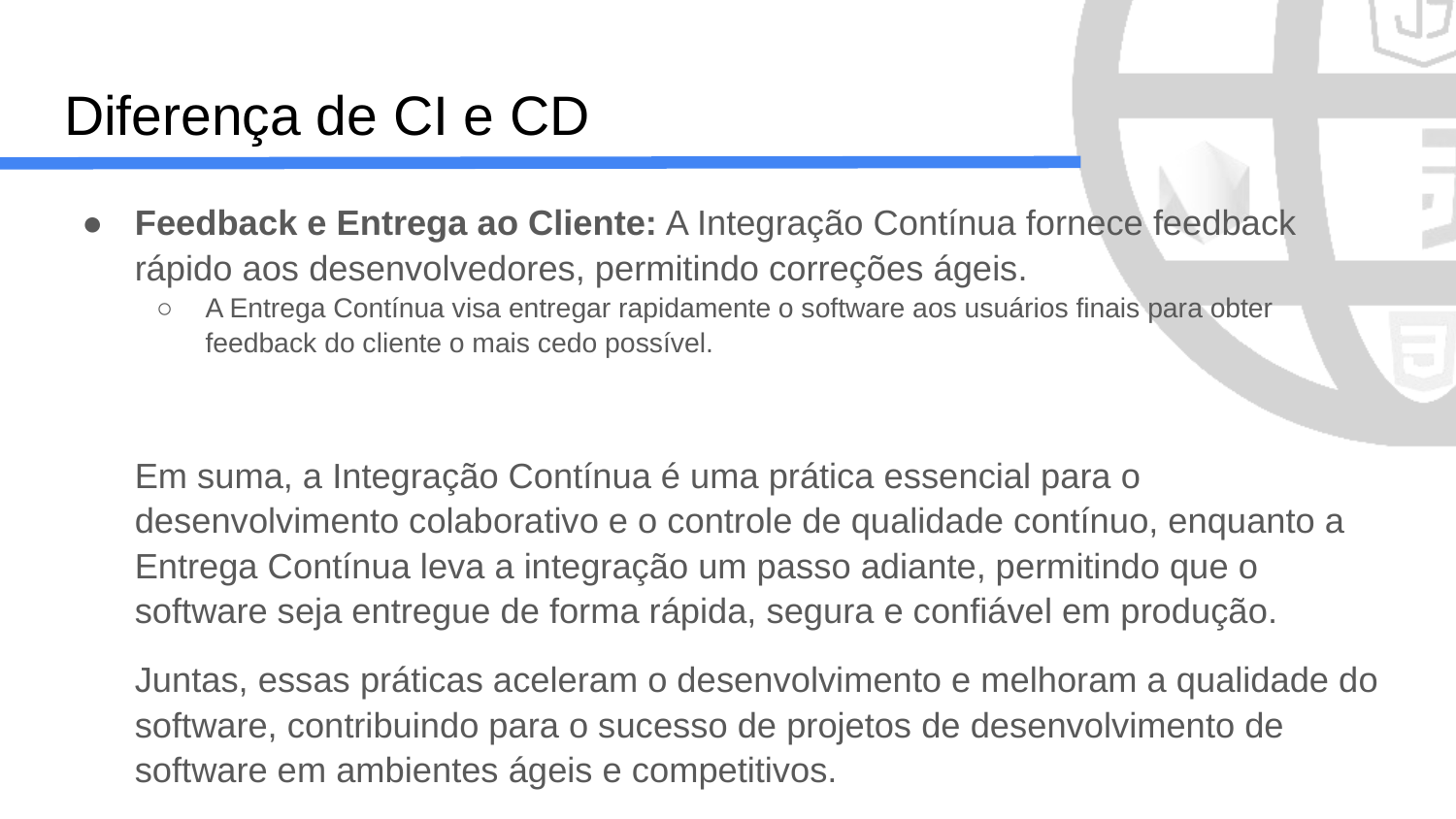

# Diferença de CI e CD
Feedback e Entrega ao Cliente: A Integração Contínua fornece feedback rápido aos desenvolvedores, permitindo correções ágeis.
A Entrega Contínua visa entregar rapidamente o software aos usuários finais para obter feedback do cliente o mais cedo possível.

Em suma, a Integração Contínua é uma prática essencial para o desenvolvimento colaborativo e o controle de qualidade contínuo, enquanto a Entrega Contínua leva a integração um passo adiante, permitindo que o software seja entregue de forma rápida, segura e confiável em produção.
Juntas, essas práticas aceleram o desenvolvimento e melhoram a qualidade do software, contribuindo para o sucesso de projetos de desenvolvimento de software em ambientes ágeis e competitivos.